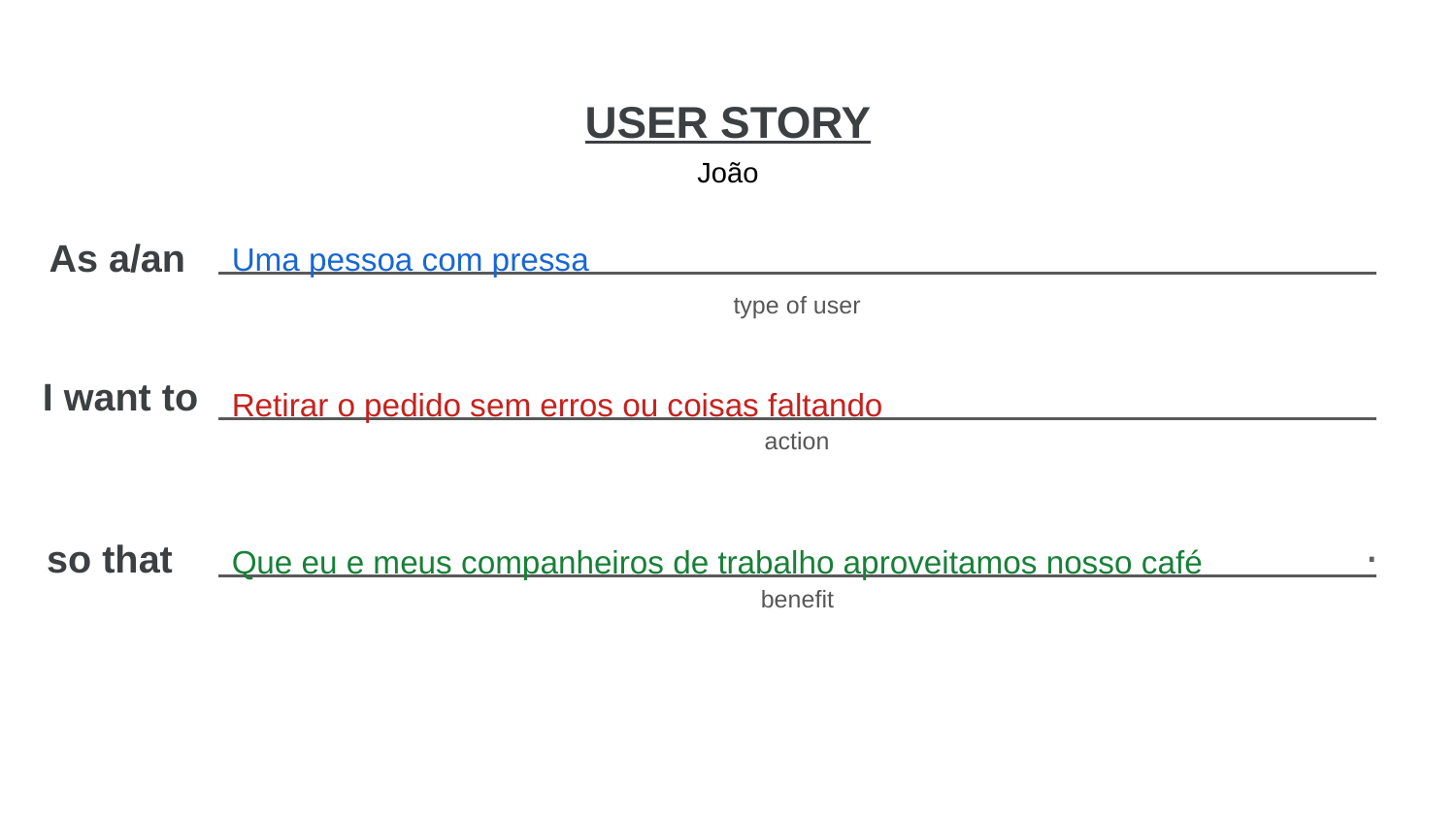

João
Uma pessoa com pressa
Retirar o pedido sem erros ou coisas faltando
Que eu e meus companheiros de trabalho aproveitamos nosso café